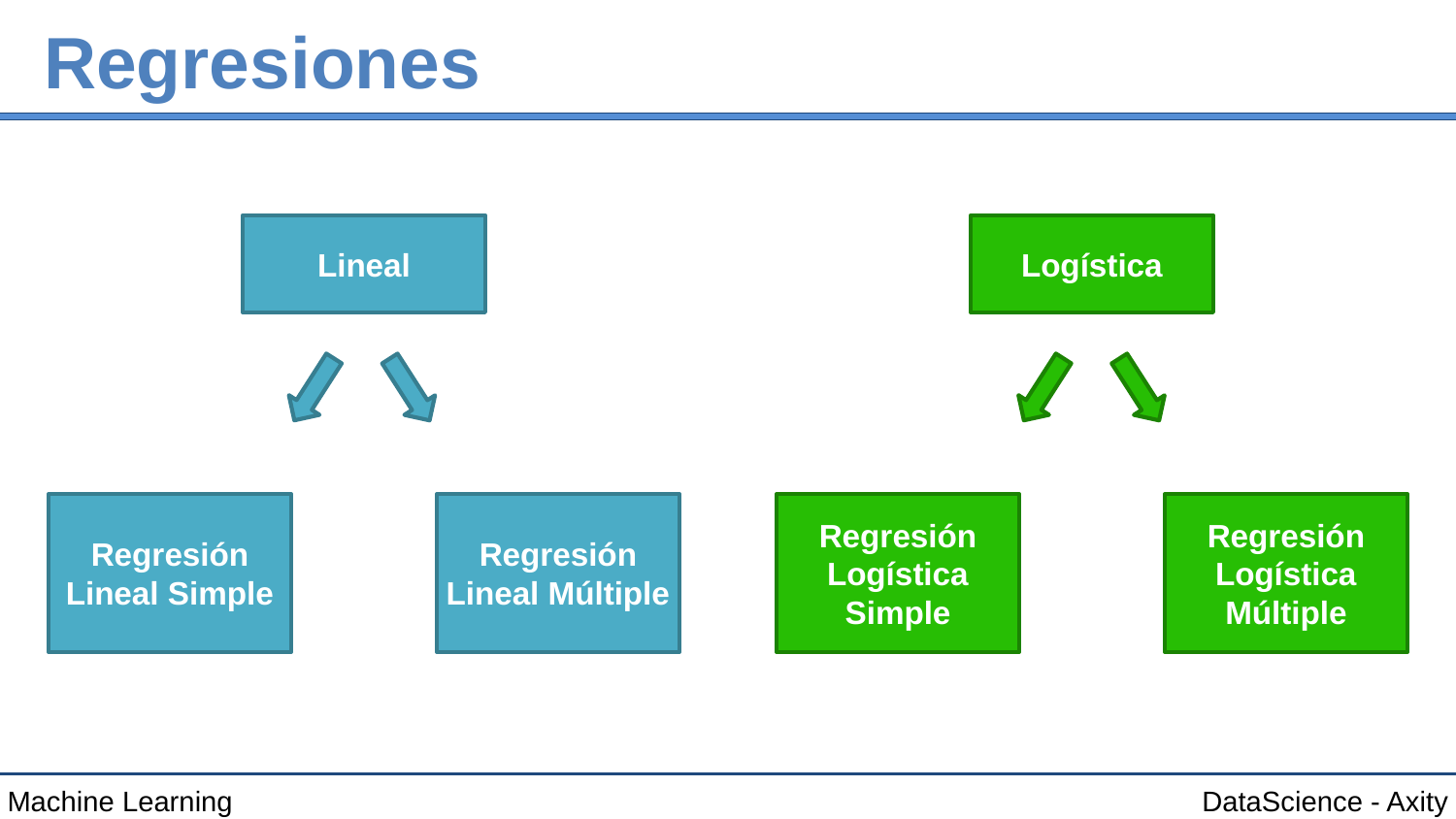

# Regresiones

Lineal

Logística

Regresión Lineal Simple

Regresión Lineal Múltiple

Regresión Logística Simple

Regresión Logística Múltiple